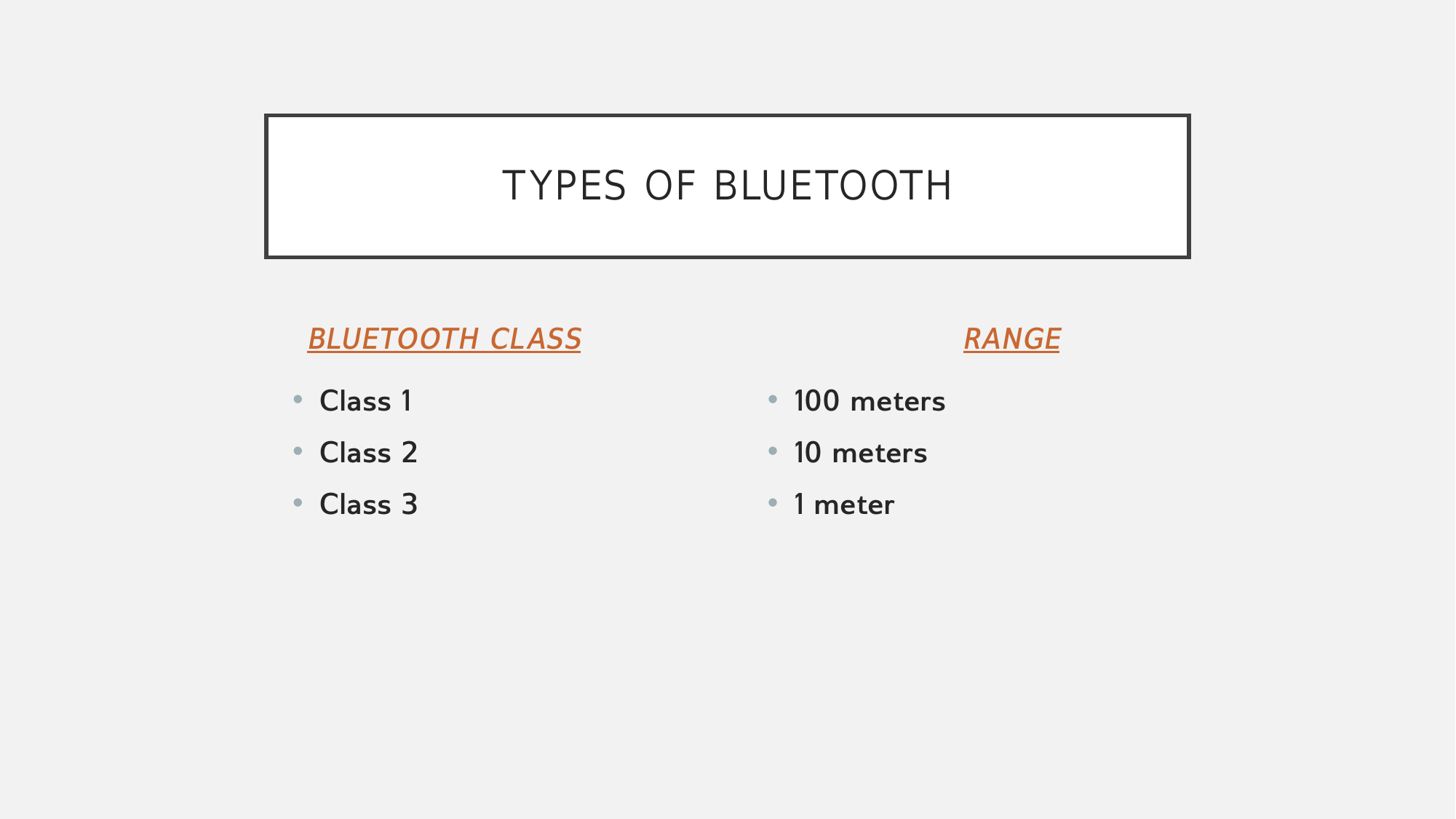

# TYPES OF BLUETOOTH
BLUETOOTH CLASS
RANGE
Class 1
Class 2
Class 3
100 meters
10 meters
1 meter